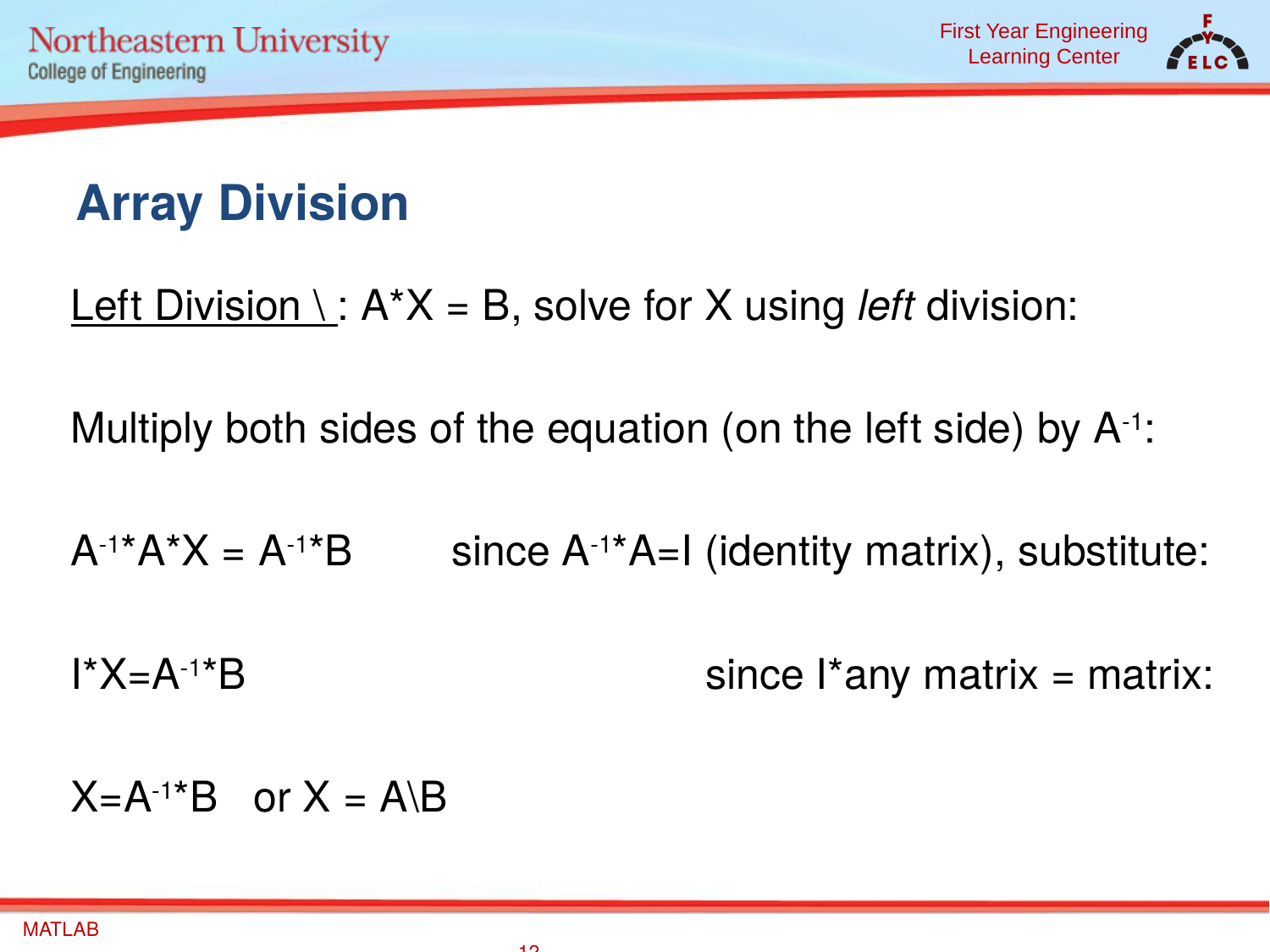

# Array Division
Left Division \ : A*X = B, solve for X using left division:

Multiply both sides of the equation (on the left side) by A-1:

A-1*A*X = A-1*B   	since A-1*A=I (identity matrix), substitute:

I*X=A-1*B				since I*any matrix = matrix:

X=A-1*B   or X = A\B